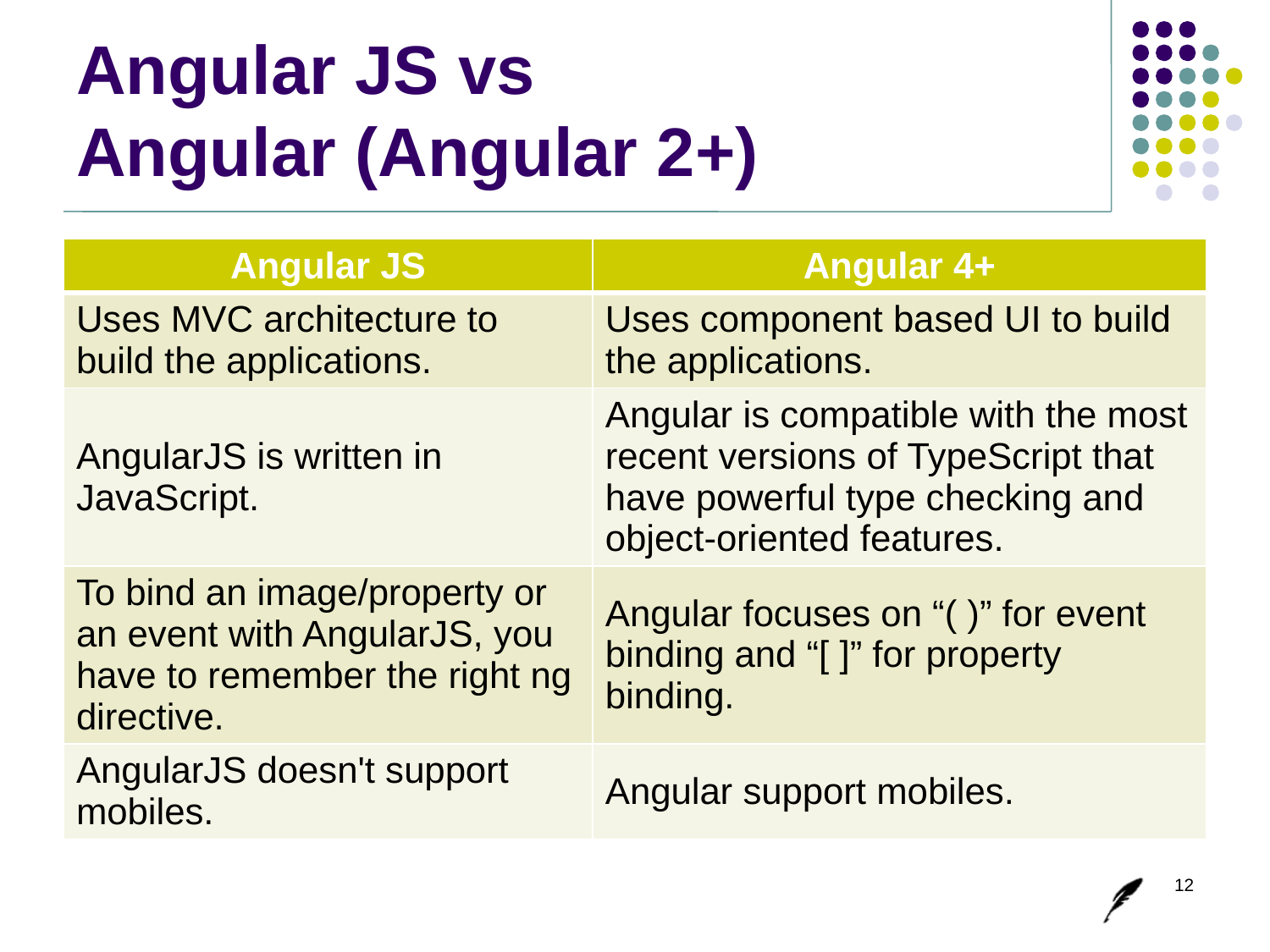

# Angular JS vs Angular (Angular 2+)
| Angular JS | Angular 4+ |
| --- | --- |
| Uses MVC architecture to build the applications. | Uses component based UI to build the applications. |
| AngularJS is written in JavaScript. | Angular is compatible with the most recent versions of TypeScript that have powerful type checking and object-oriented features. |
| To bind an image/property or an event with AngularJS, you have to remember the right ng directive. | Angular focuses on “( )” for event binding and “[ ]” for property binding. |
| AngularJS doesn't support mobiles. | Angular support mobiles. |
12